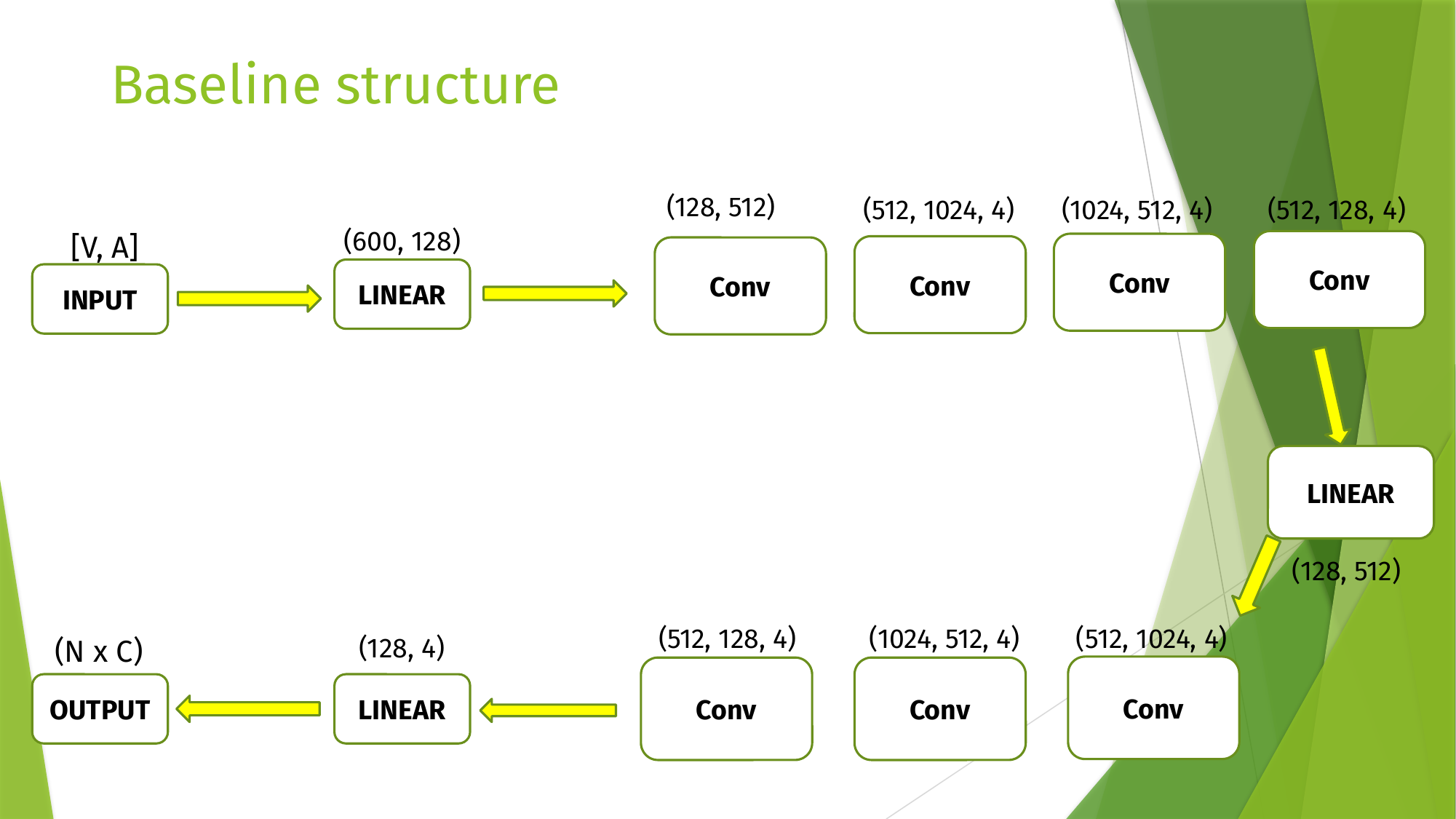

# Baseline structure
(128, 512)
(512, 1024, 4)
(512, 128, 4)
(1024, 512, 4)
(600, 128)
[V, A]
Conv
Conv
Conv
Conv
LINEAR
INPUT

LINEAR
(128, 512)

(512, 128, 4)
(1024, 512, 4)
(512, 1024, 4)
(128, 4)
(N x C)
Conv
Conv
Conv
OUTPUT
LINEAR